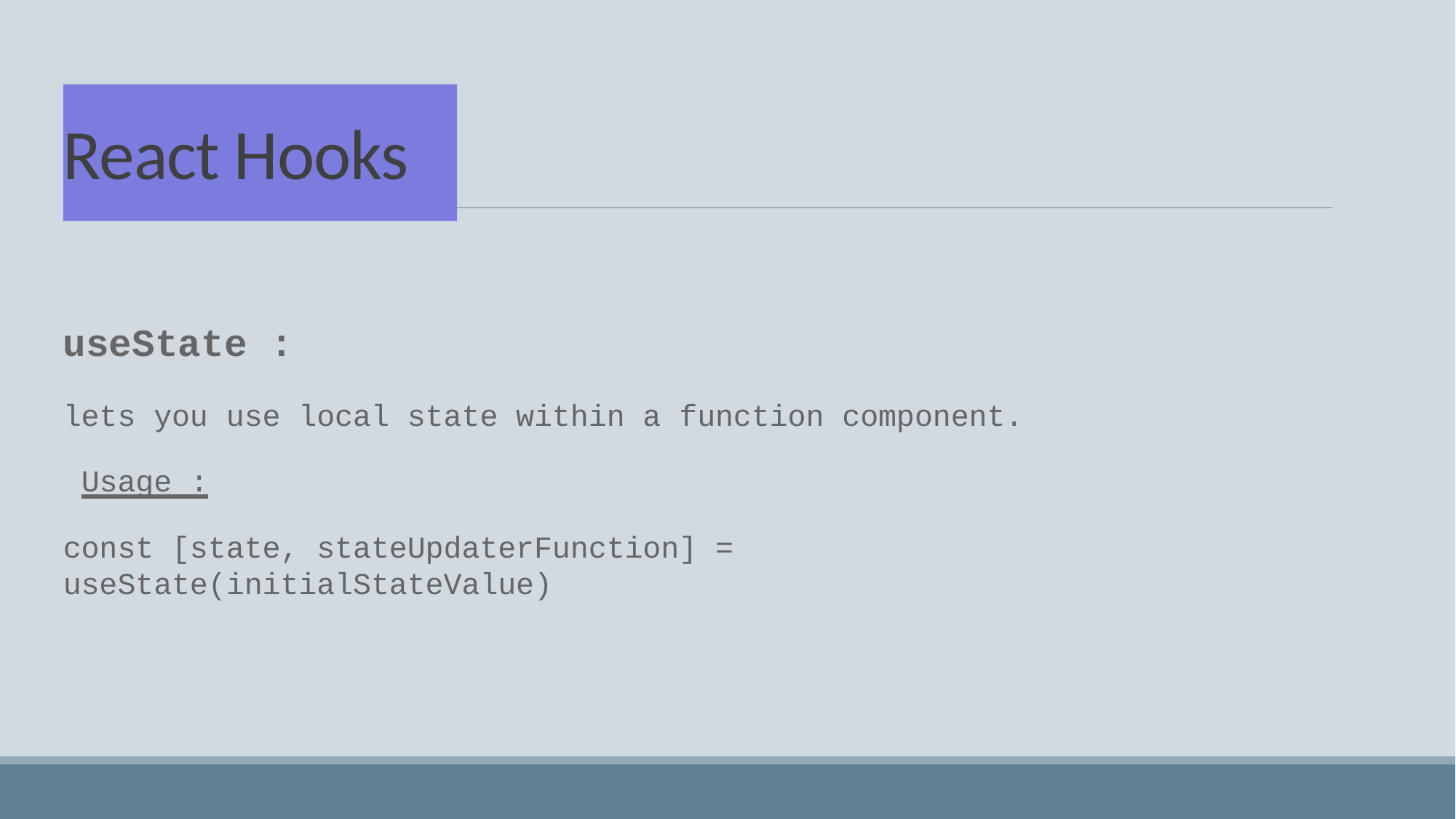

# React Hooks
useState :
lets you use local state within a function component.  Usage :
const [state, stateUpdaterFunction] = useState(initialStateValue)